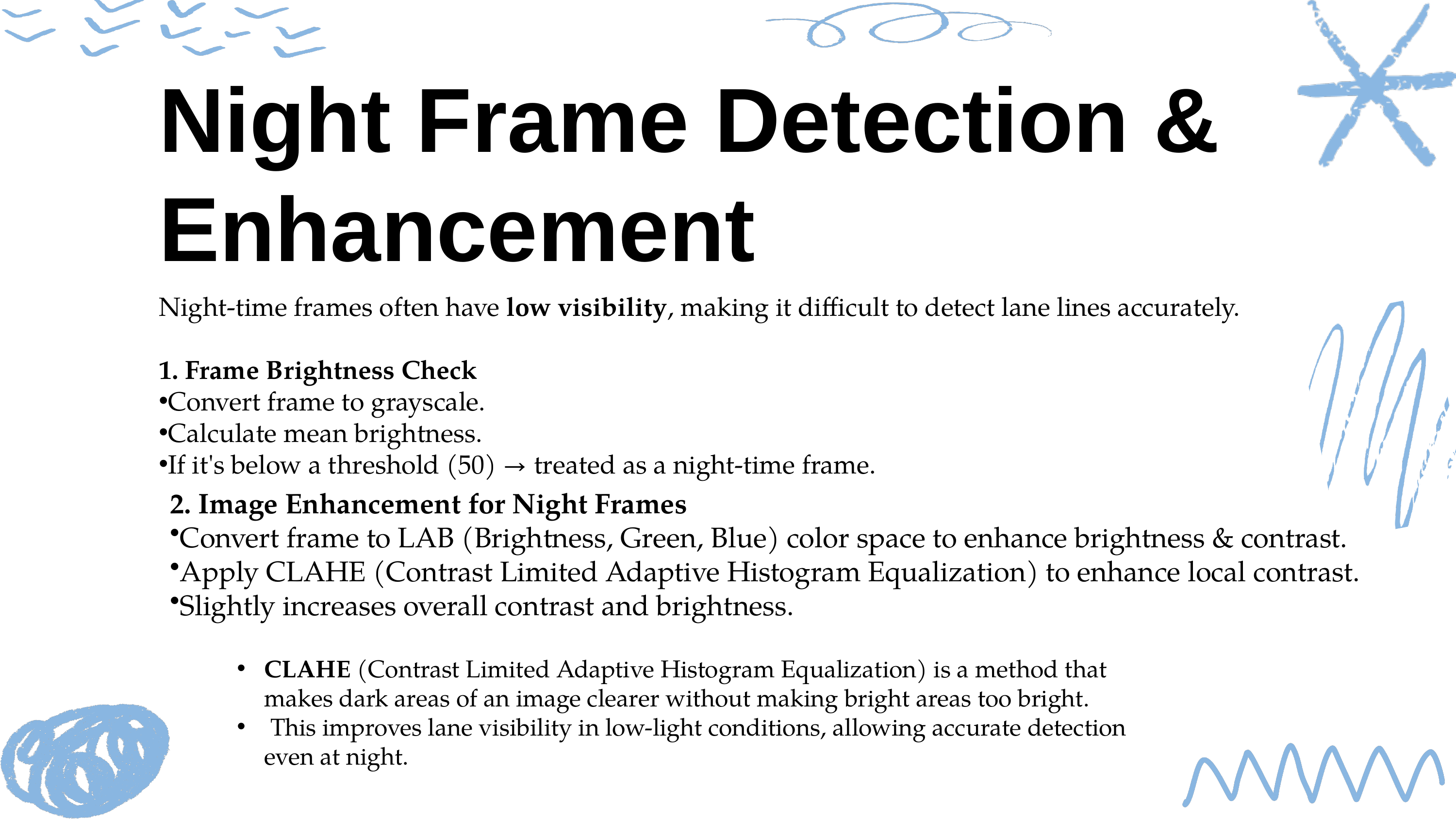

Night Frame Detection & Enhancement
Night-time frames often have low visibility, making it difficult to detect lane lines accurately.

1. Frame Brightness Check
Convert frame to grayscale.
Calculate mean brightness.
If it's below a threshold (50) → treated as a night-time frame.

2. Image Enhancement for Night Frames
Convert frame to LAB (Brightness, Green, Blue) color space to enhance brightness & contrast.
Apply CLAHE (Contrast Limited Adaptive Histogram Equalization) to enhance local contrast.
Slightly increases overall contrast and brightness.
CLAHE (Contrast Limited Adaptive Histogram Equalization) is a method that makes dark areas of an image clearer without making bright areas too bright.
 This improves lane visibility in low-light conditions, allowing accurate detection even at night.